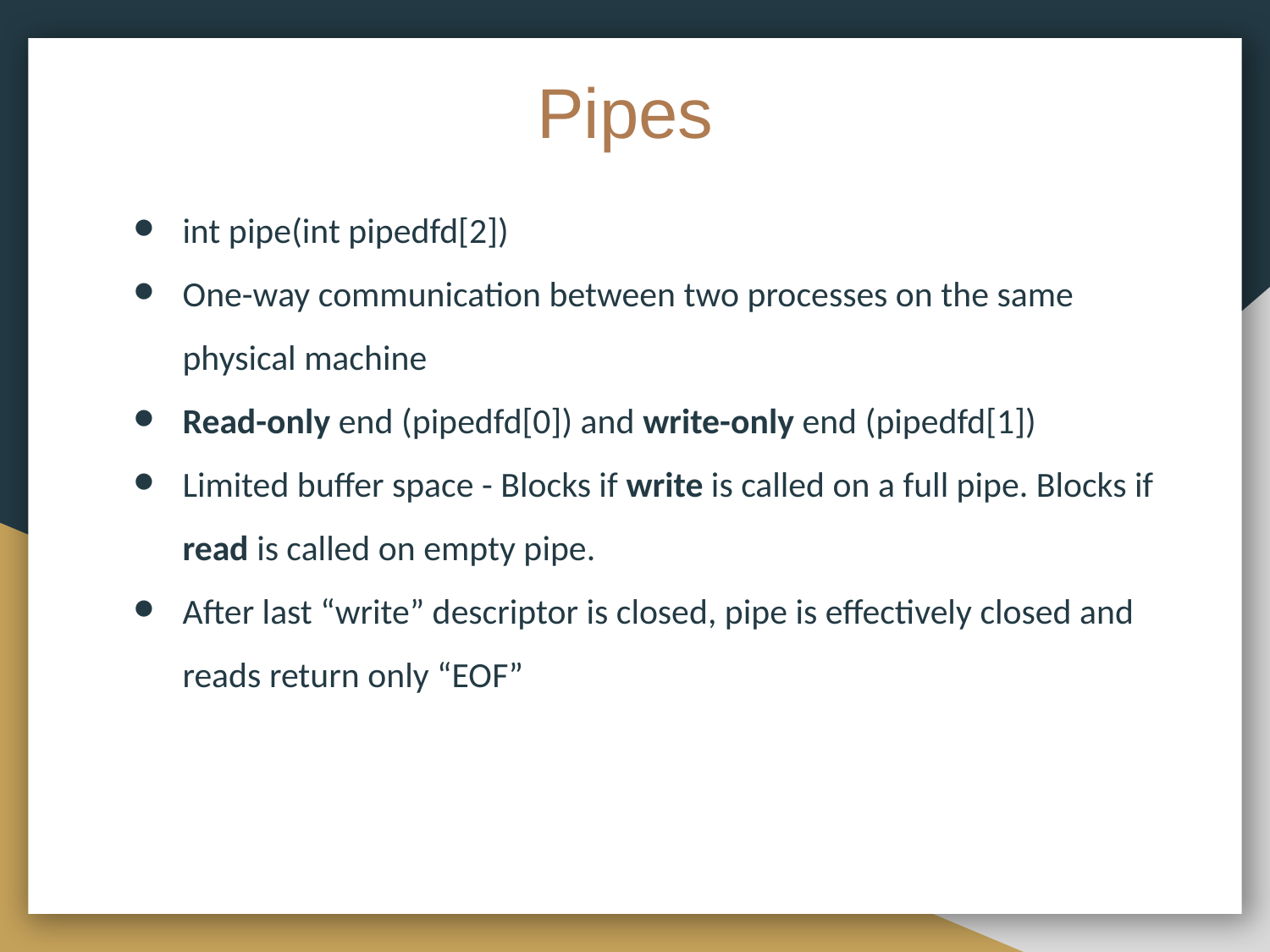

# Pipes
int pipe(int pipedfd[2])
One-way communication between two processes on the same physical machine
Read-only end (pipedfd[0]) and write-only end (pipedfd[1])
Limited buffer space - Blocks if write is called on a full pipe. Blocks if read is called on empty pipe.
After last “write” descriptor is closed, pipe is effectively closed and reads return only “EOF”